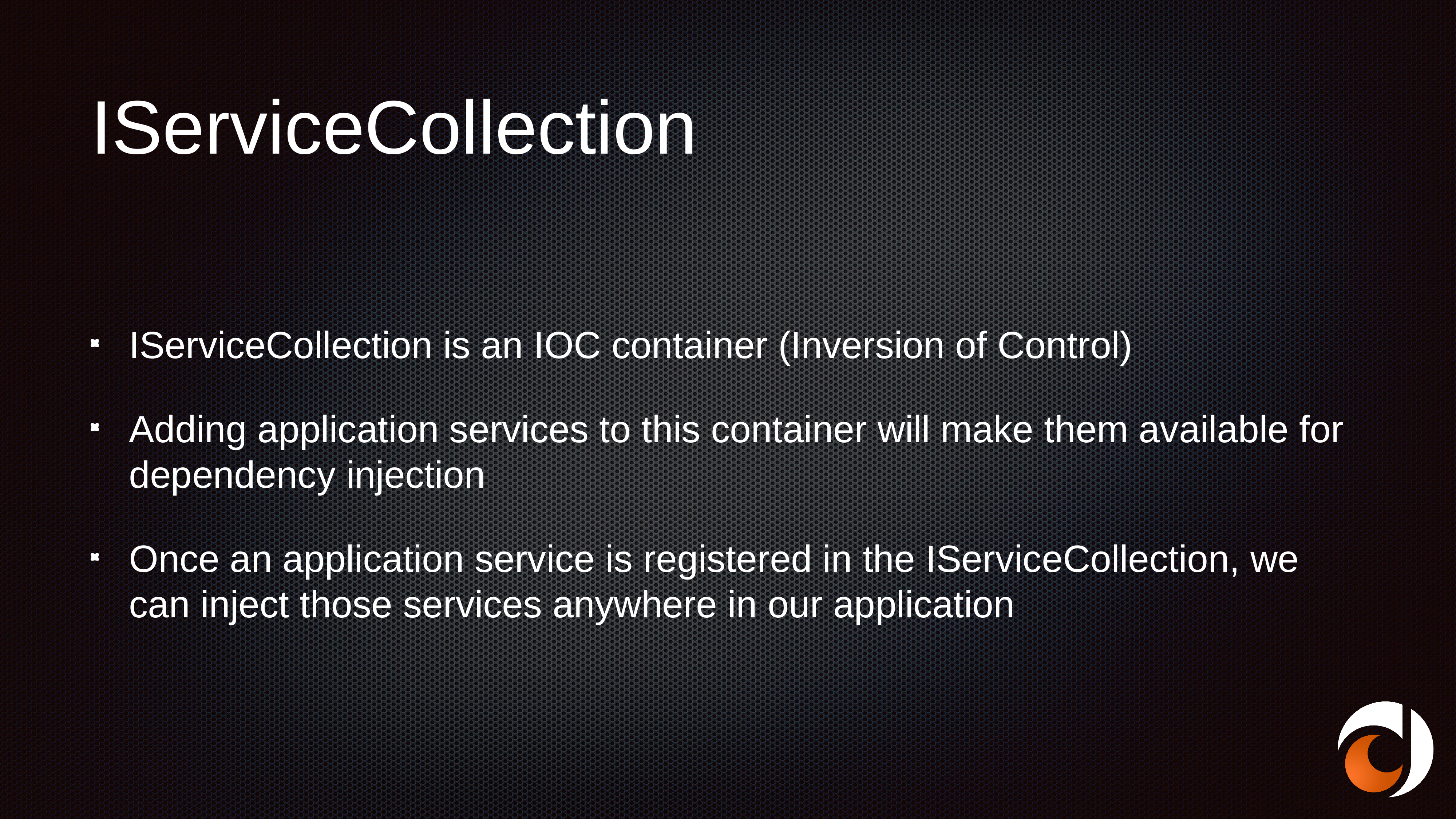

# IServiceCollection
IServiceCollection is an IOC container (Inversion of Control)
Adding application services to this container will make them available for dependency injection
Once an application service is registered in the IServiceCollection, we can inject those services anywhere in our application